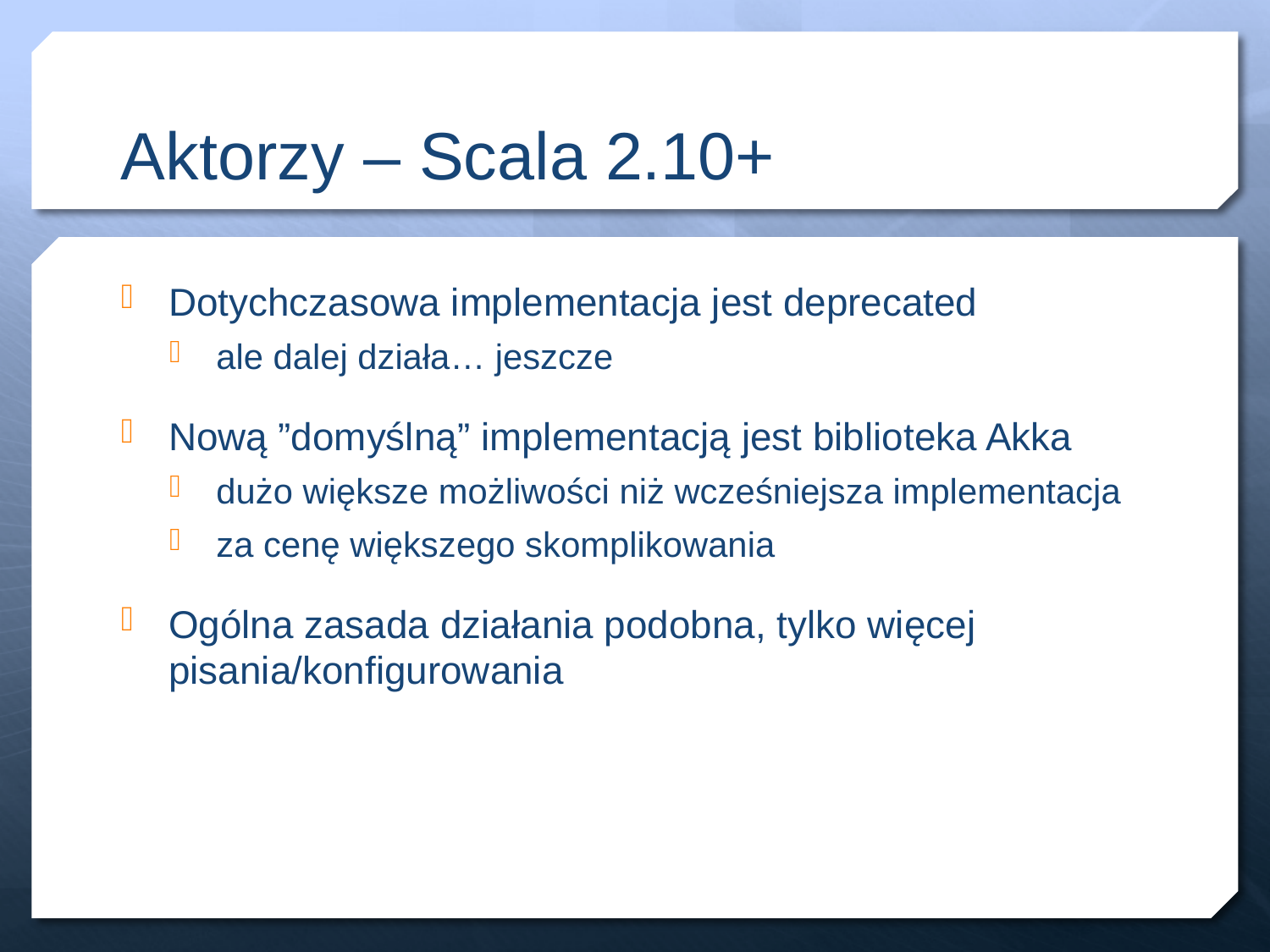

# Aktorzy – Scala 2.10+
Dotychczasowa implementacja jest deprecated
ale dalej działa… jeszcze
Nową ”domyślną” implementacją jest biblioteka Akka
dużo większe możliwości niż wcześniejsza implementacja
za cenę większego skomplikowania
Ogólna zasada działania podobna, tylko więcej pisania/konfigurowania